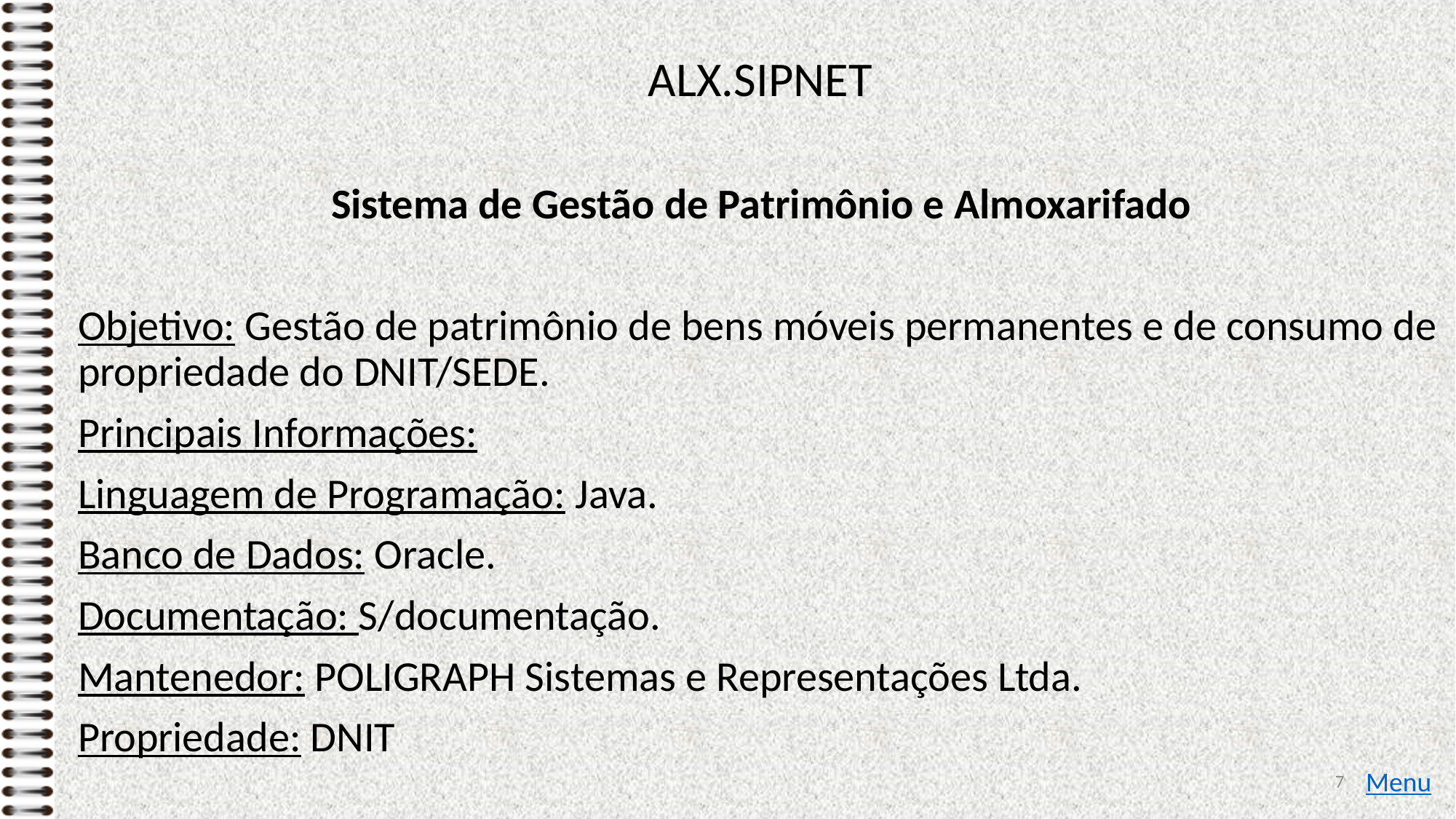

# ALX.SIPNET

Sistema de Gestão de Patrimônio e Almoxarifado

Objetivo: Gestão de patrimônio de bens móveis permanentes e de consumo de propriedade do DNIT/SEDE.
Principais Informações:
Linguagem de Programação: Java.
Banco de Dados: Oracle.
Documentação: S/documentação.
Mantenedor: POLIGRAPH Sistemas e Representações Ltda.
Propriedade: DNIT

7
Menu